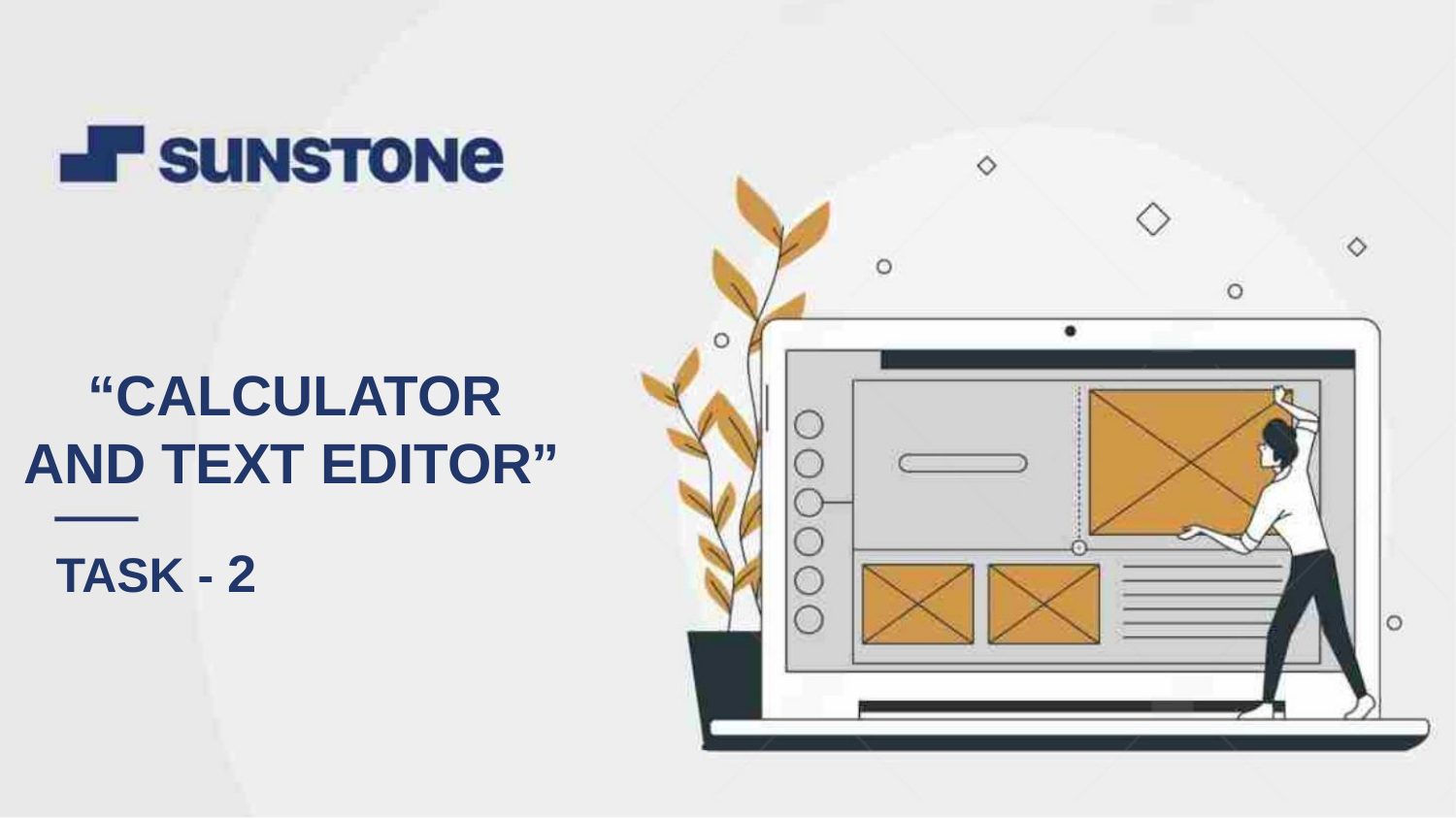

“CALCULATOR
AND TEXT EDITOR”
TASK - 2